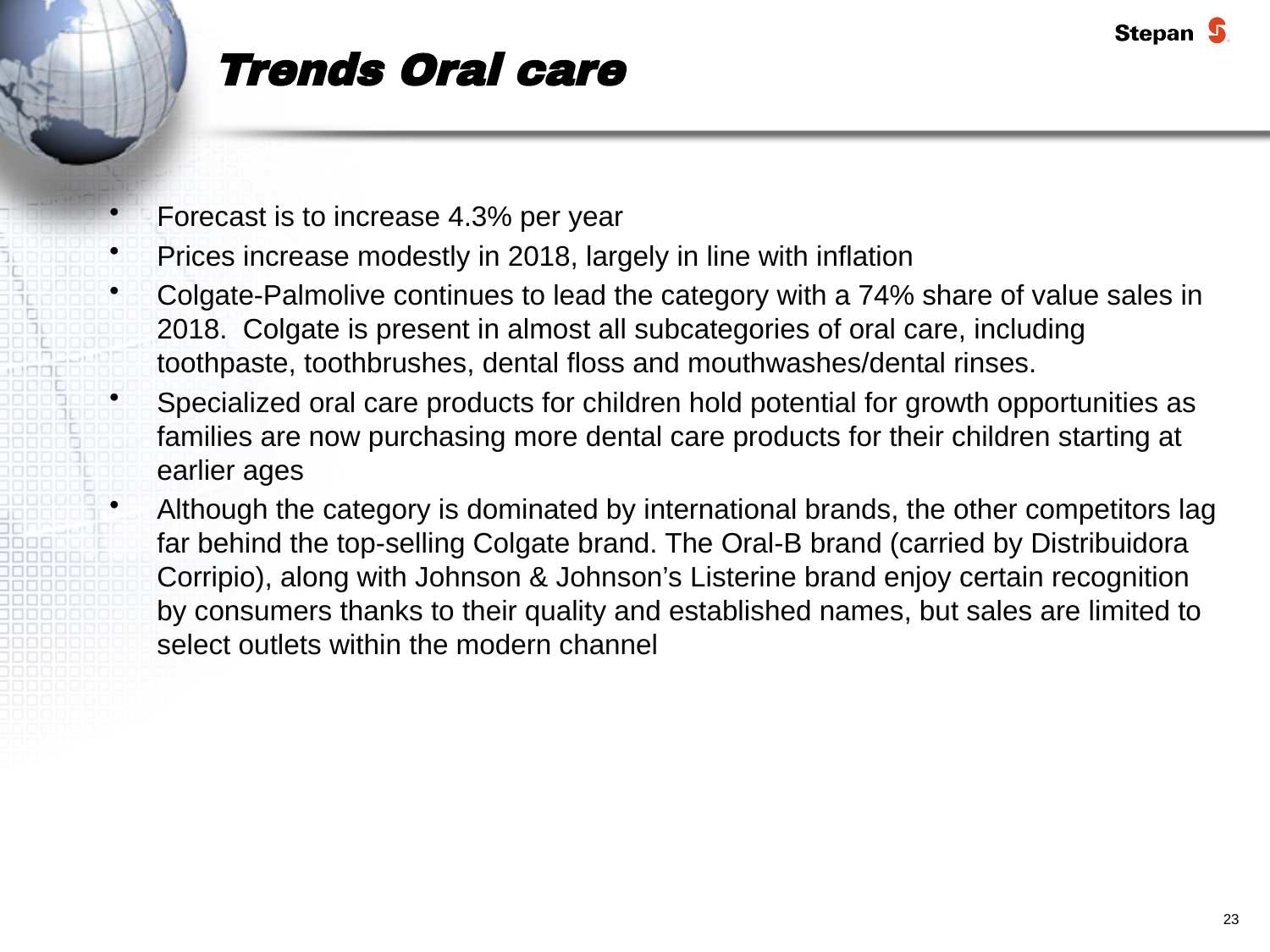

# Trends Oral care
Forecast is to increase 4.3% per year
Prices increase modestly in 2018, largely in line with inflation
Colgate-Palmolive continues to lead the category with a 74% share of value sales in 2018.  Colgate is present in almost all subcategories of oral care, including toothpaste, toothbrushes, dental floss and mouthwashes/dental rinses.
Specialized oral care products for children hold potential for growth opportunities as families are now purchasing more dental care products for their children starting at earlier ages
Although the category is dominated by international brands, the other competitors lag far behind the top-selling Colgate brand. The Oral-B brand (carried by Distribuidora Corripio), along with Johnson & Johnson’s Listerine brand enjoy certain recognition by consumers thanks to their quality and established names, but sales are limited to select outlets within the modern channel

23